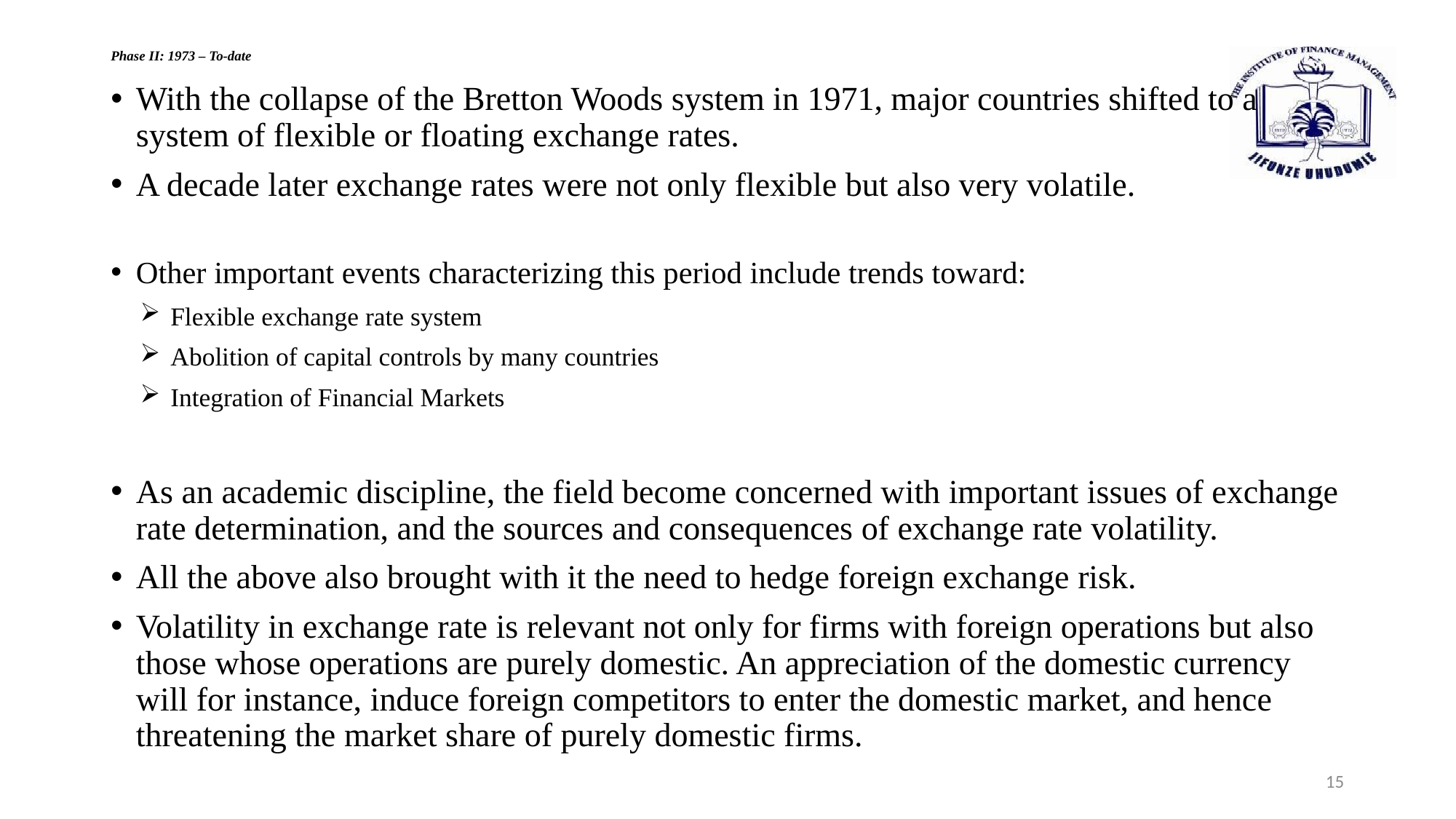

# Phase II: 1973 – To-date
With the collapse of the Bretton Woods system in 1971, major countries shifted to a system of flexible or floating exchange rates.
A decade later exchange rates were not only flexible but also very volatile.

Other important events characterizing this period include trends toward:
Flexible exchange rate system
Abolition of capital controls by many countries
Integration of Financial Markets

As an academic discipline, the field become concerned with important issues of exchange rate determination, and the sources and consequences of exchange rate volatility.
All the above also brought with it the need to hedge foreign exchange risk.
Volatility in exchange rate is relevant not only for firms with foreign operations but also those whose operations are purely domestic. An appreciation of the domestic currency will for instance, induce foreign competitors to enter the domestic market, and hence threatening the market share of purely domestic firms.

15